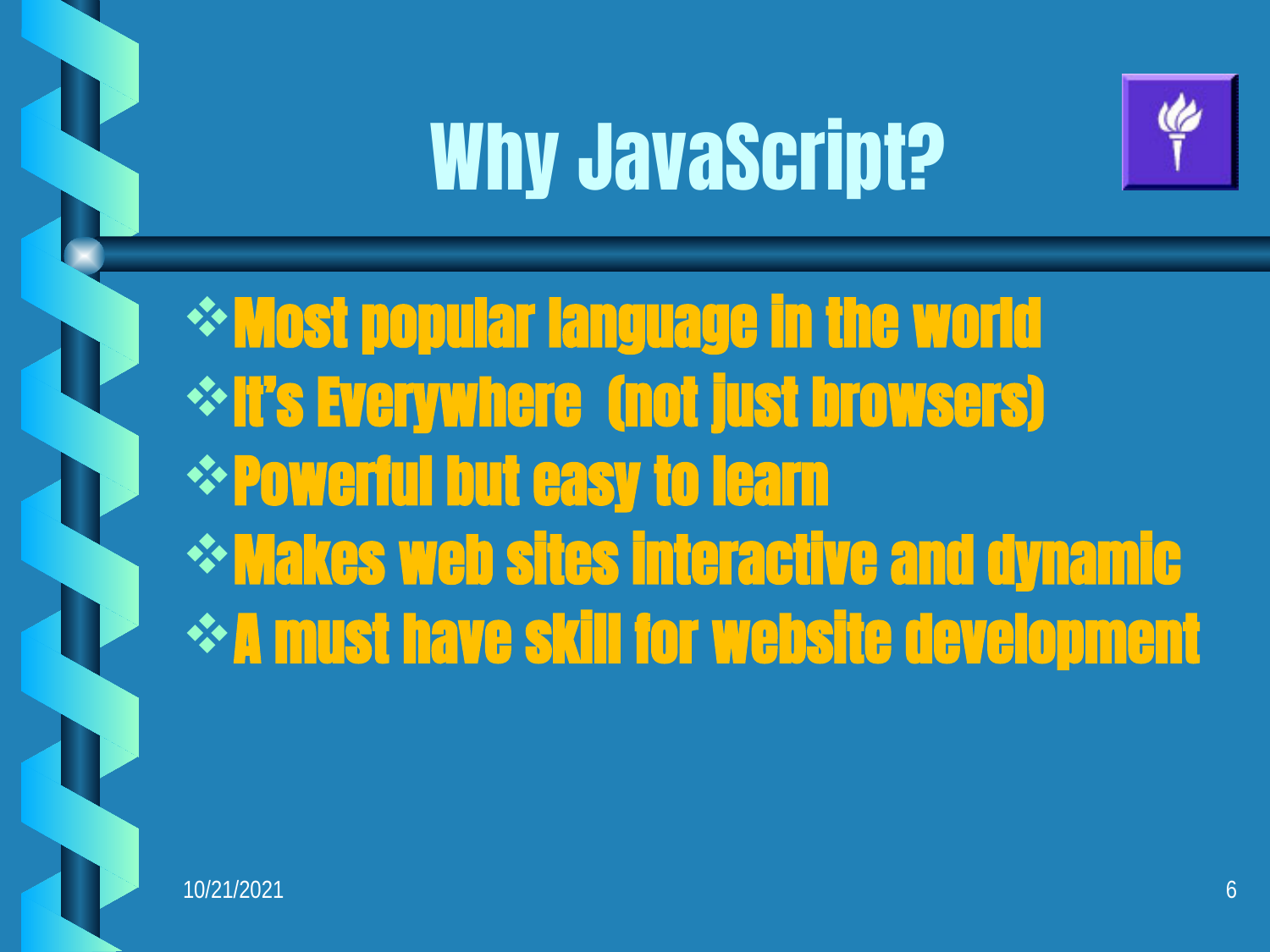

# Why JavaScript?
Most popular language in the world
It’s Everywhere  (not just browsers)
Powerful but easy to learn
Makes web sites interactive and dynamic
A must have skill for website development

10/21/2021
6